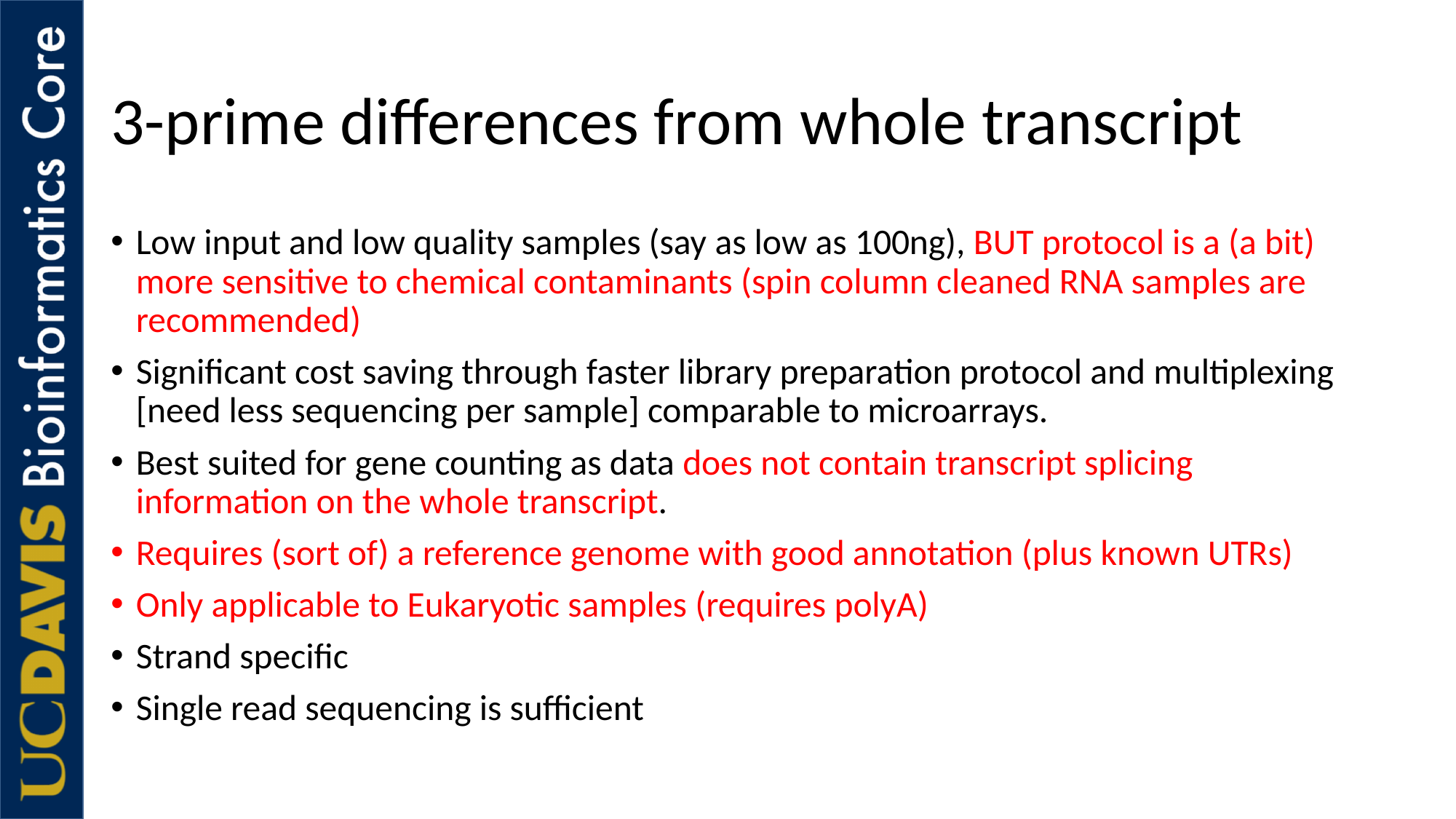

# 3-prime differences from whole transcript
Low input and low quality samples (say as low as 100ng), BUT protocol is a (a bit) more sensitive to chemical contaminants (spin column cleaned RNA samples are recommended)
Significant cost saving through faster library preparation protocol and multiplexing [need less sequencing per sample] comparable to microarrays.
Best suited for gene counting as data does not contain transcript splicing information on the whole transcript.
Requires (sort of) a reference genome with good annotation (plus known UTRs)
Only applicable to Eukaryotic samples (requires polyA)
Strand specific
Single read sequencing is sufficient